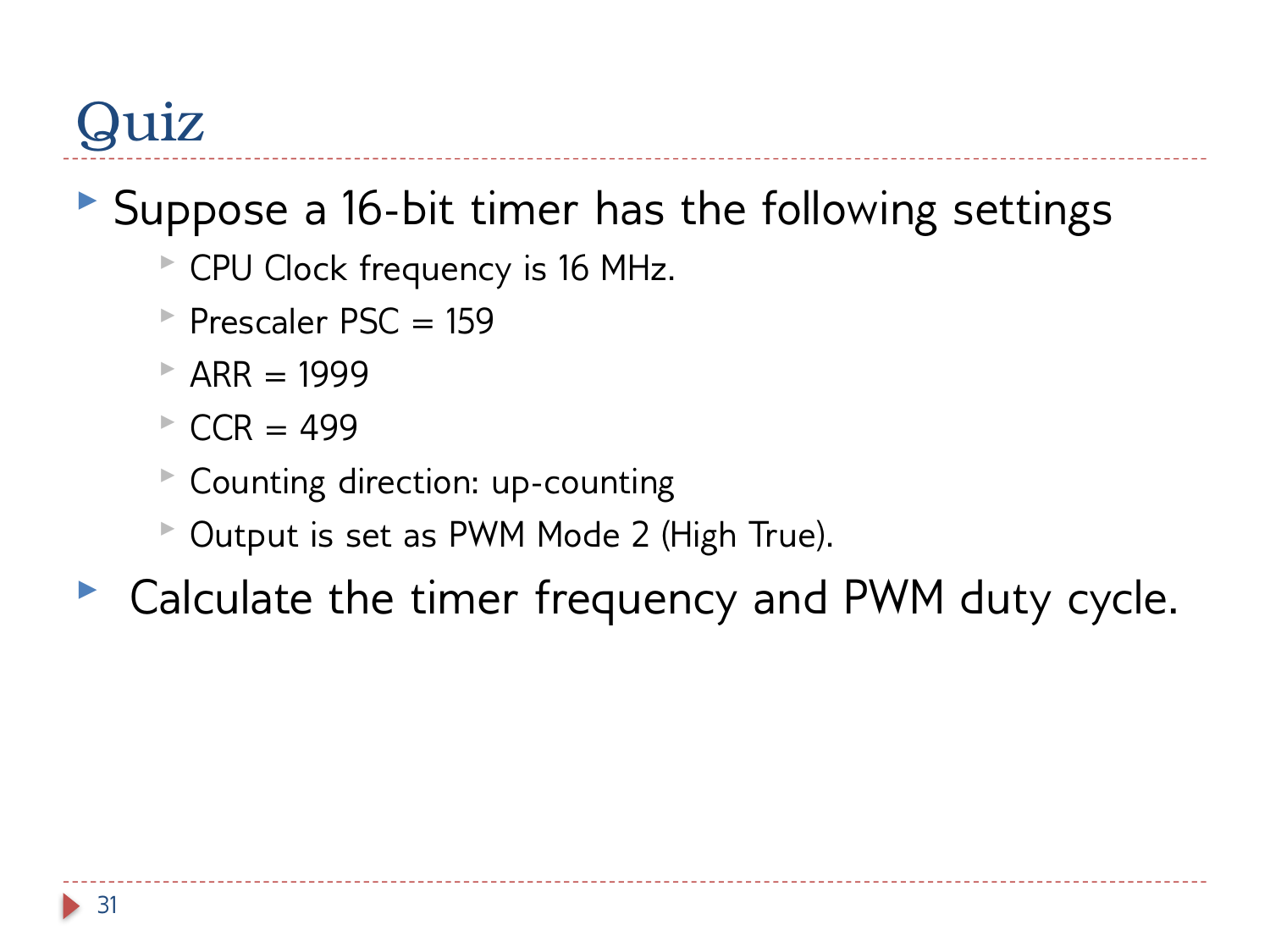

# Quiz
Suppose a 16-bit timer has the following settings
CPU Clock frequency is 16 MHz.
Prescaler PSC = 159
ARR = 1999
CCR = 499
Counting direction: up-counting
Output is set as PWM Mode 2 (High True).
 Calculate the timer frequency and PWM duty cycle.
31